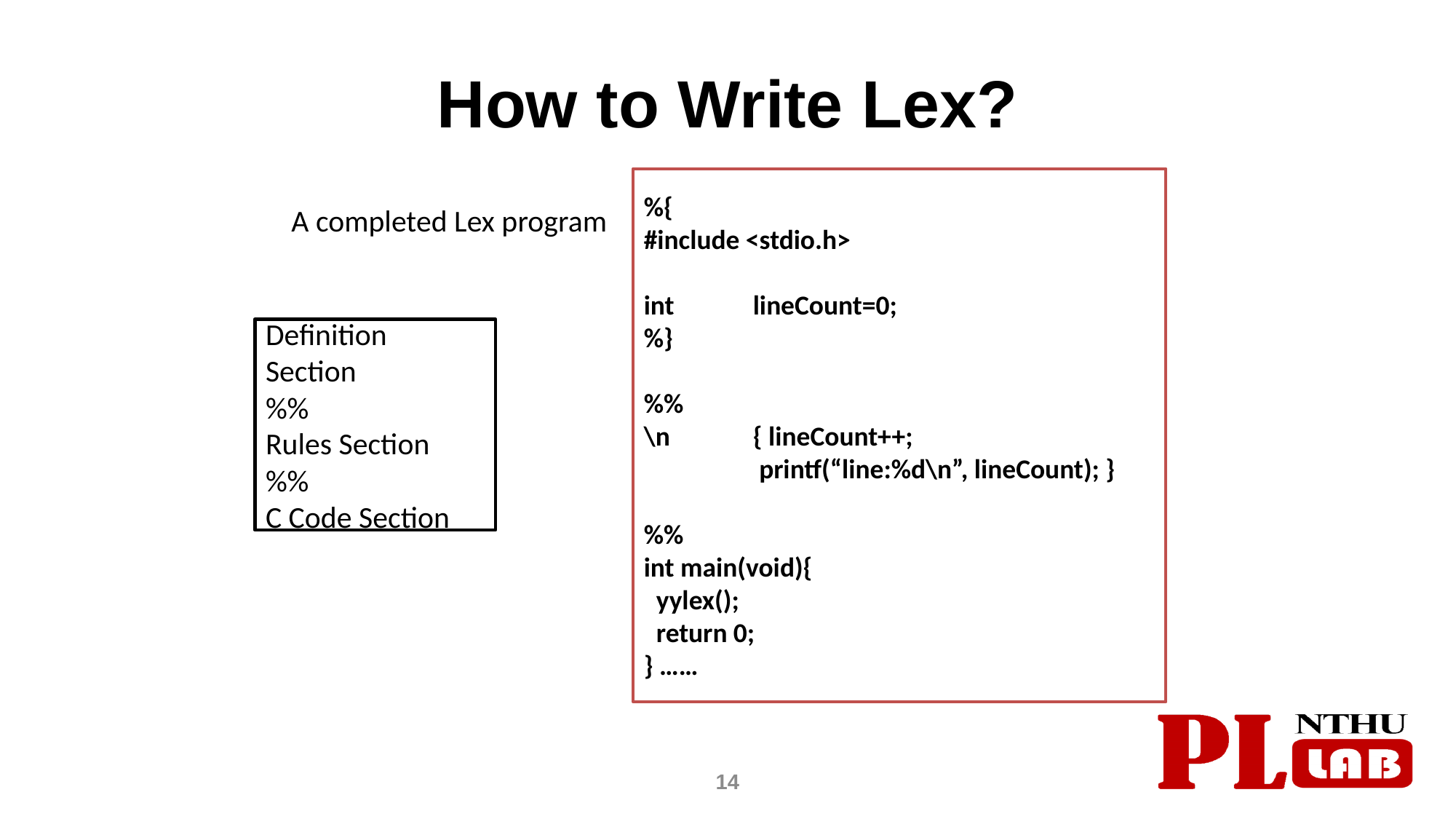

# How to Write Lex?
%{
#include <stdio.h>

int 	lineCount=0;
%}

%%
\n 	{ lineCount++;
      	 printf(“line:%d\n”, lineCount); }

%%
int main(void){
  yylex();
  return 0;
} ……
A completed Lex program
Definition Section
%%
Rules Section
%%
C Code Section
14